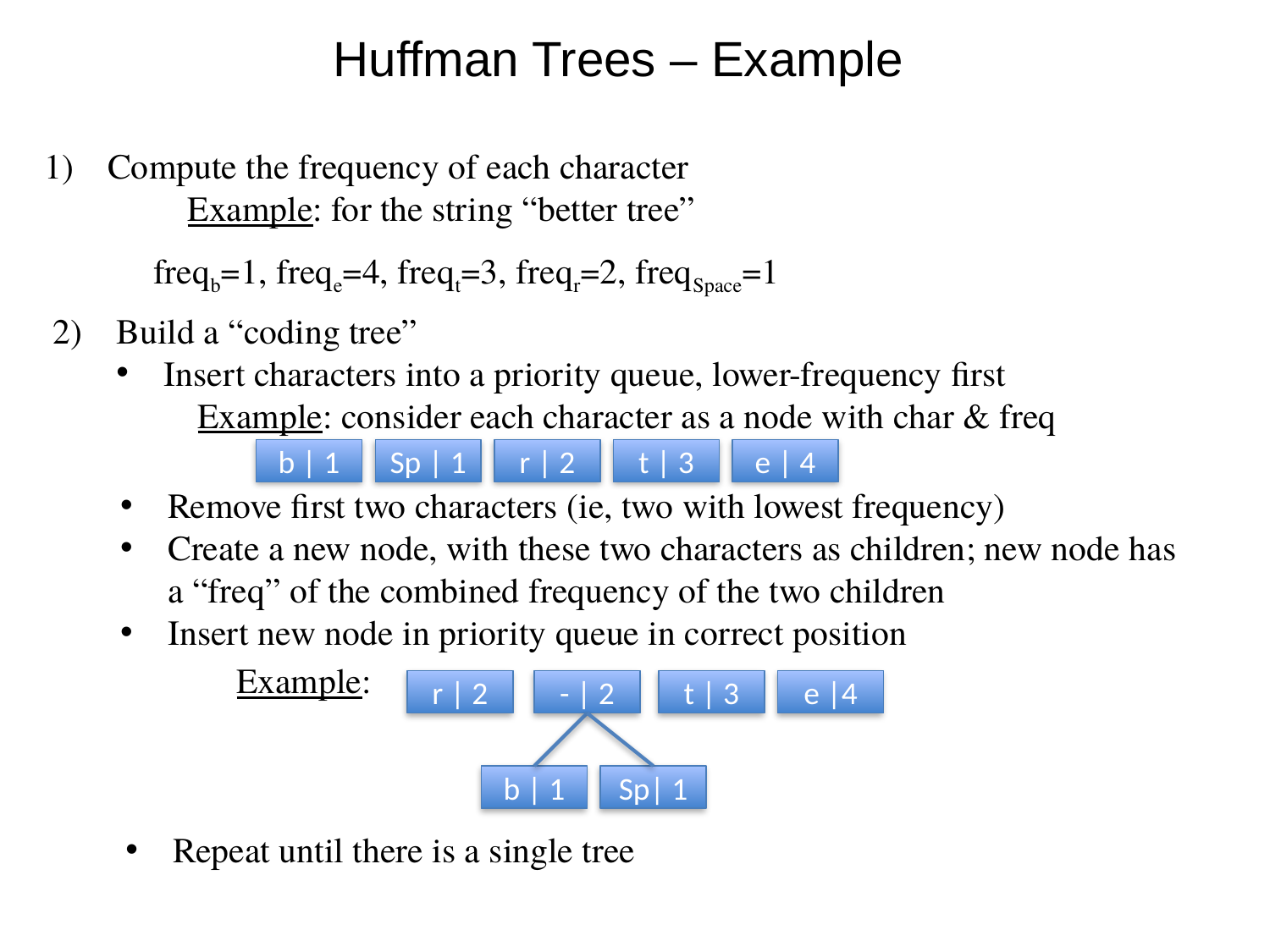

Huffman Trees – Example
Compute the frequency of each character
         Example: for the string “better tree”

freqb=1, freqe=4, freqt=3, freqr=2, freqSpace=1
Build a “coding tree”
Insert characters into a priority queue, lower-frequency first
  Example: consider each character as a node with char & freq
b | 1
Sp | 1
r | 2
t | 3
e | 4
Remove first two characters (ie, two with lowest frequency)
Create a new node, with these two characters as children; new node has a “freq” of the combined frequency of the two children
Insert new node in priority queue in correct position
	Example:

Repeat until there is a single tree
r | 2
- | 2
b | 1
Sp| 1
t | 3
e |4